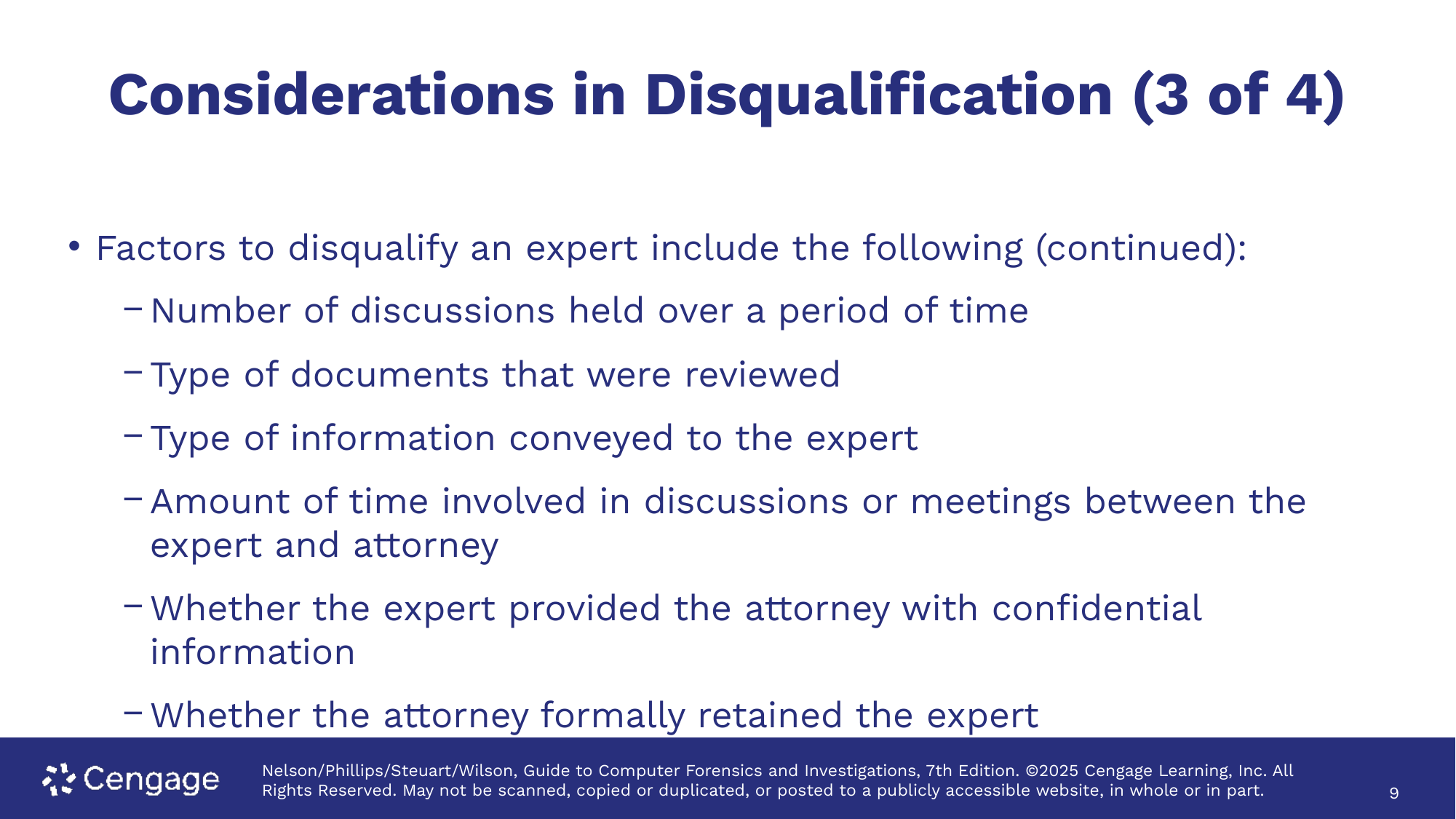

# Considerations in Disqualification (3 of 4)
Factors to disqualify an expert include the following (continued):
Number of discussions held over a period of time
Type of documents that were reviewed
Type of information conveyed to the expert
Amount of time involved in discussions or meetings between the expert and attorney
Whether the expert provided the attorney with confidential information
Whether the attorney formally retained the expert